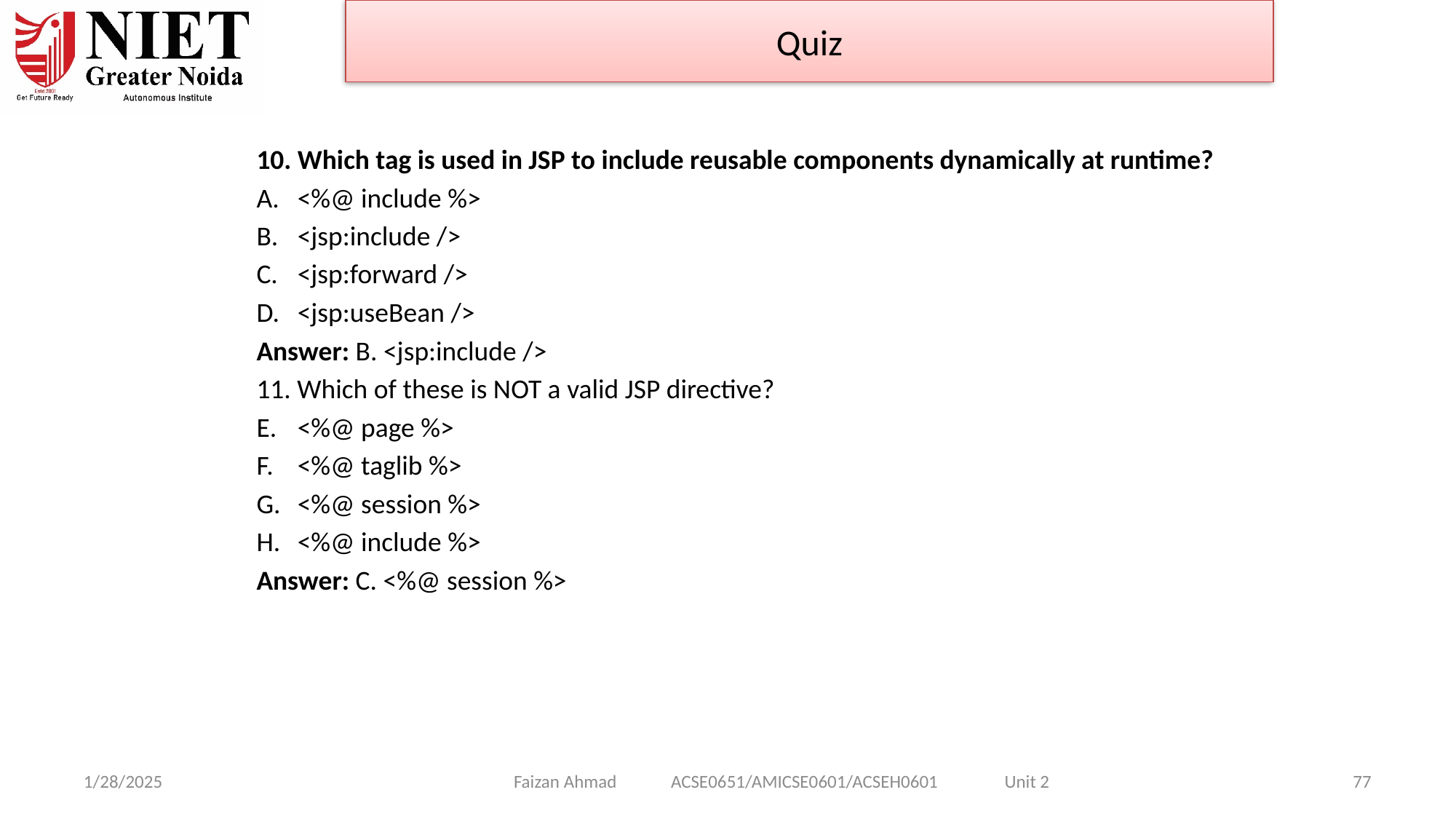

Quiz
10. Which tag is used in JSP to include reusable components dynamically at runtime?
<%@ include %>
<jsp:include />
<jsp:forward />
<jsp:useBean />
Answer: B. <jsp:include />
11. Which of these is NOT a valid JSP directive?
<%@ page %>
<%@ taglib %>
<%@ session %>
<%@ include %>
Answer: C. <%@ session %>
Faizan Ahmad             ACSE0651/AMICSE0601/ACSEH0601                Unit 2
1/28/2025
77